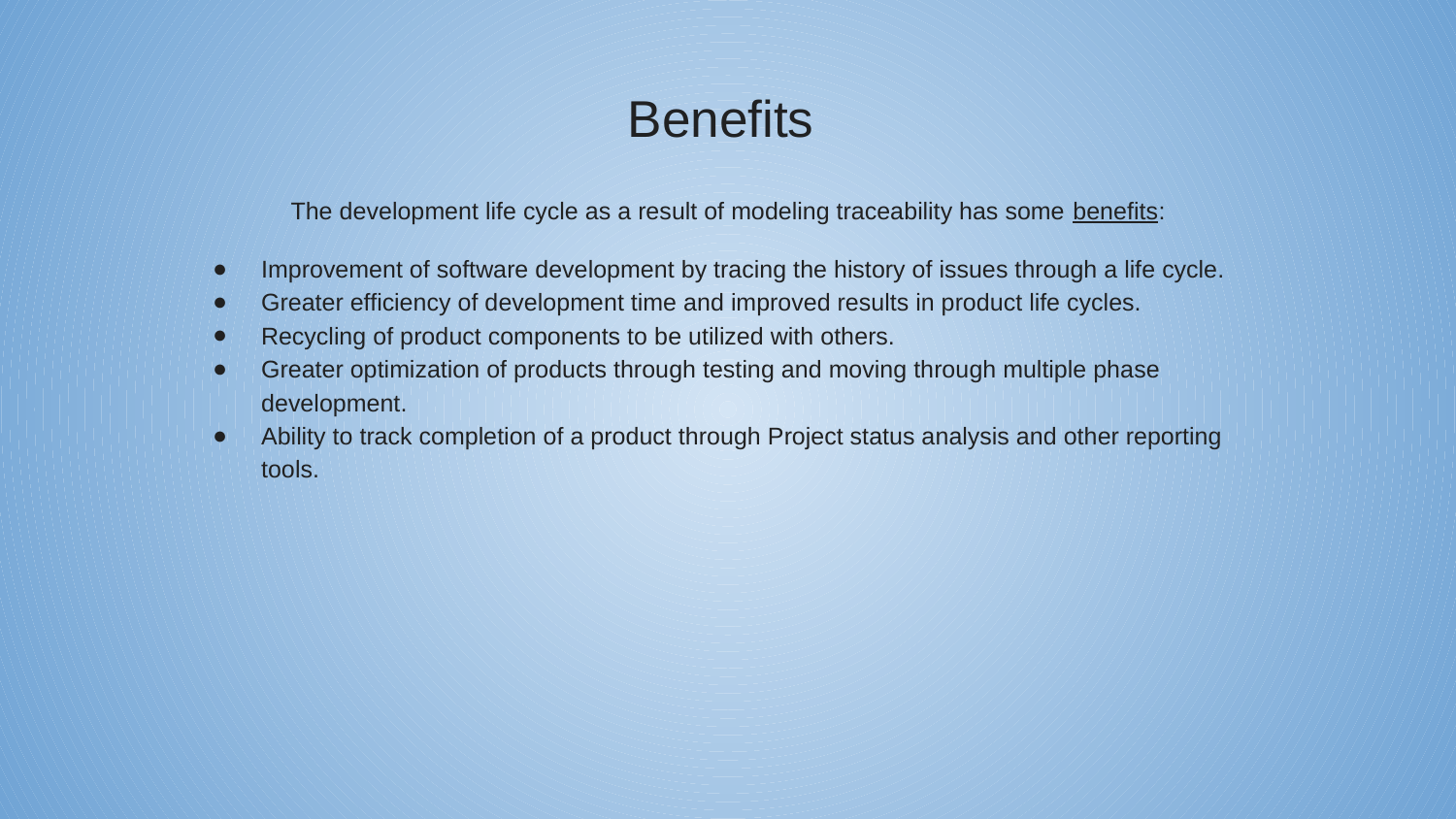

# Benefits

The development life cycle as a result of modeling traceability has some benefits:
Improvement of software development by tracing the history of issues through a life cycle.
Greater efficiency of development time and improved results in product life cycles.
Recycling of product components to be utilized with others.
Greater optimization of products through testing and moving through multiple phase development.
Ability to track completion of a product through Project status analysis and other reporting tools.